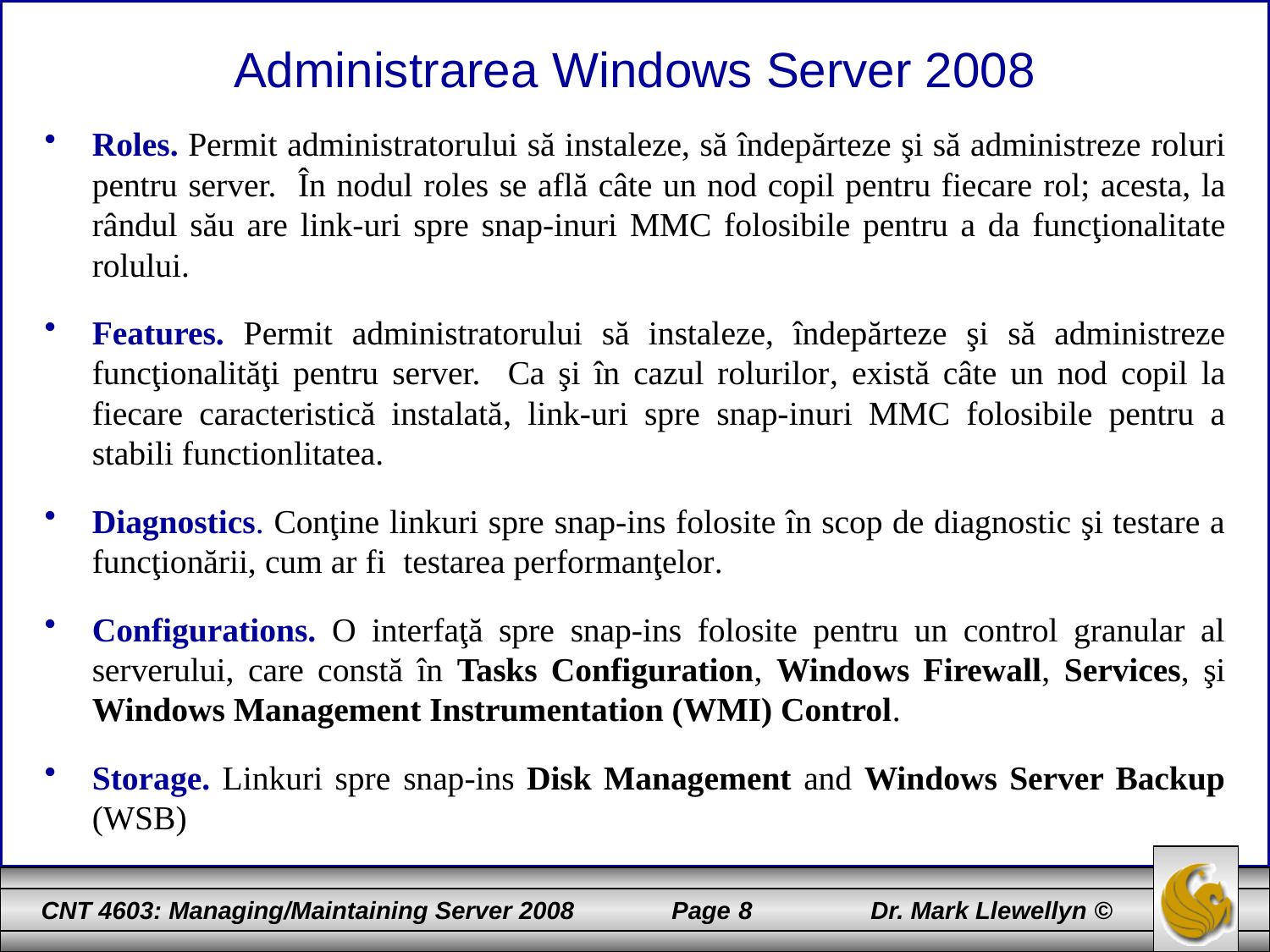

# Administrarea Windows Server 2008
Roles. Permit administratorului să instaleze, să îndepărteze şi să administreze roluri pentru server.  În nodul roles se află câte un nod copil pentru fiecare rol; acesta, la rândul său are link-uri spre snap-inuri MMC folosibile pentru a da funcţionalitate rolului.
Features. Permit administratorului să instaleze, îndepărteze şi să administreze funcţionalităţi pentru server.  Ca şi în cazul rolurilor, există câte un nod copil la fiecare caracteristică instalată, link-uri spre snap-inuri MMC folosibile pentru a stabili functionlitatea.
Diagnostics. Conţine linkuri spre snap-ins folosite în scop de diagnostic şi testare a funcţionării, cum ar fi  testarea performanţelor.
Configurations. O interfaţă spre snap-ins folosite pentru un control granular al serverului, care constă în Tasks Configuration, Windows Firewall, Services, şi Windows Management Instrumentation (WMI) Control.
Storage. Linkuri spre snap-ins Disk Management and Windows Server Backup (WSB)